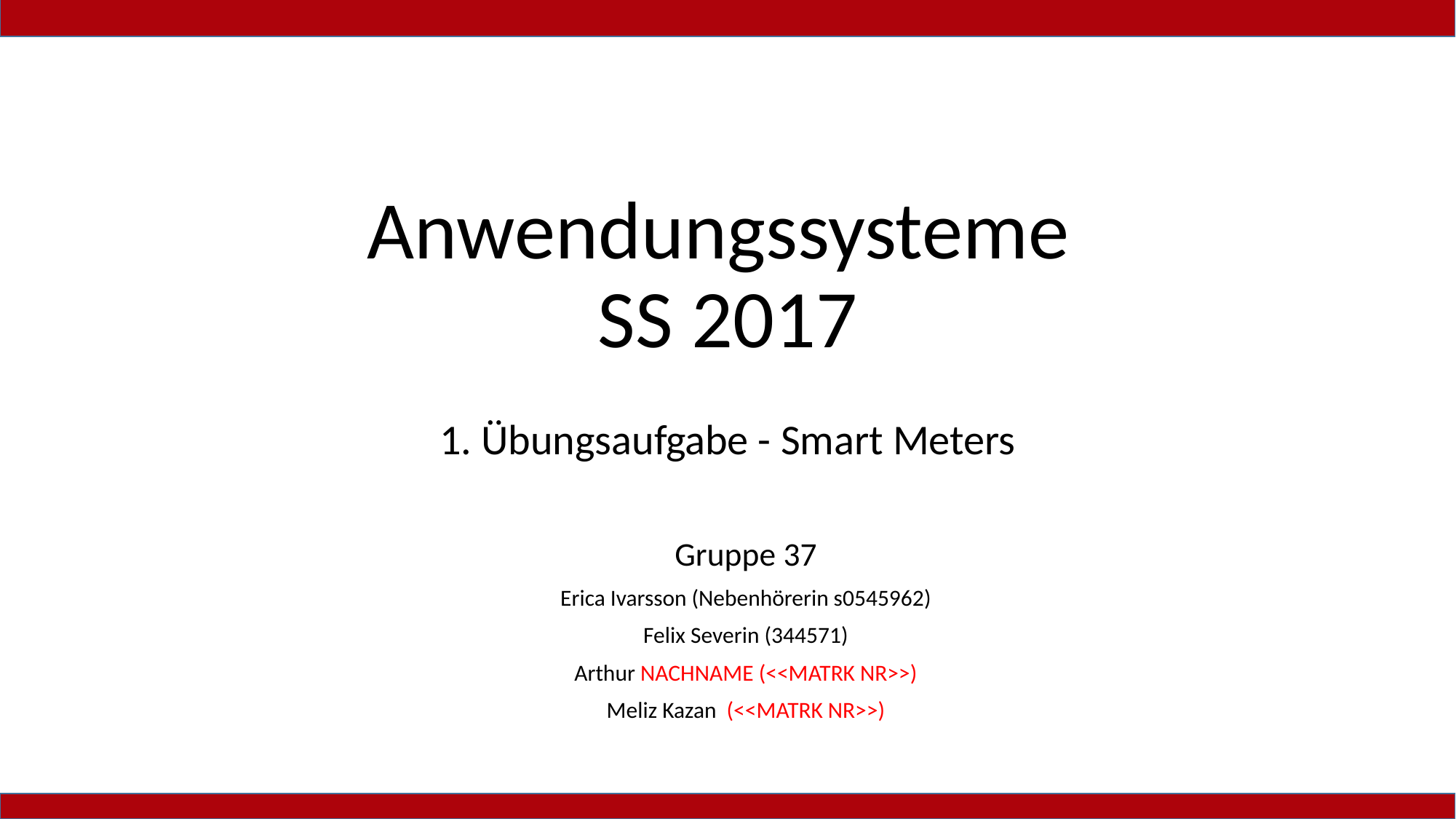

# Anwendungssysteme SS 2017
1. Übungsaufgabe - Smart Meters
Gruppe 37
Erica Ivarsson (Nebenhörerin s0545962)
Felix Severin (344571)
Arthur NACHNAME (<<MATRK NR>>)
Meliz Kazan  (<<MATRK NR>>)